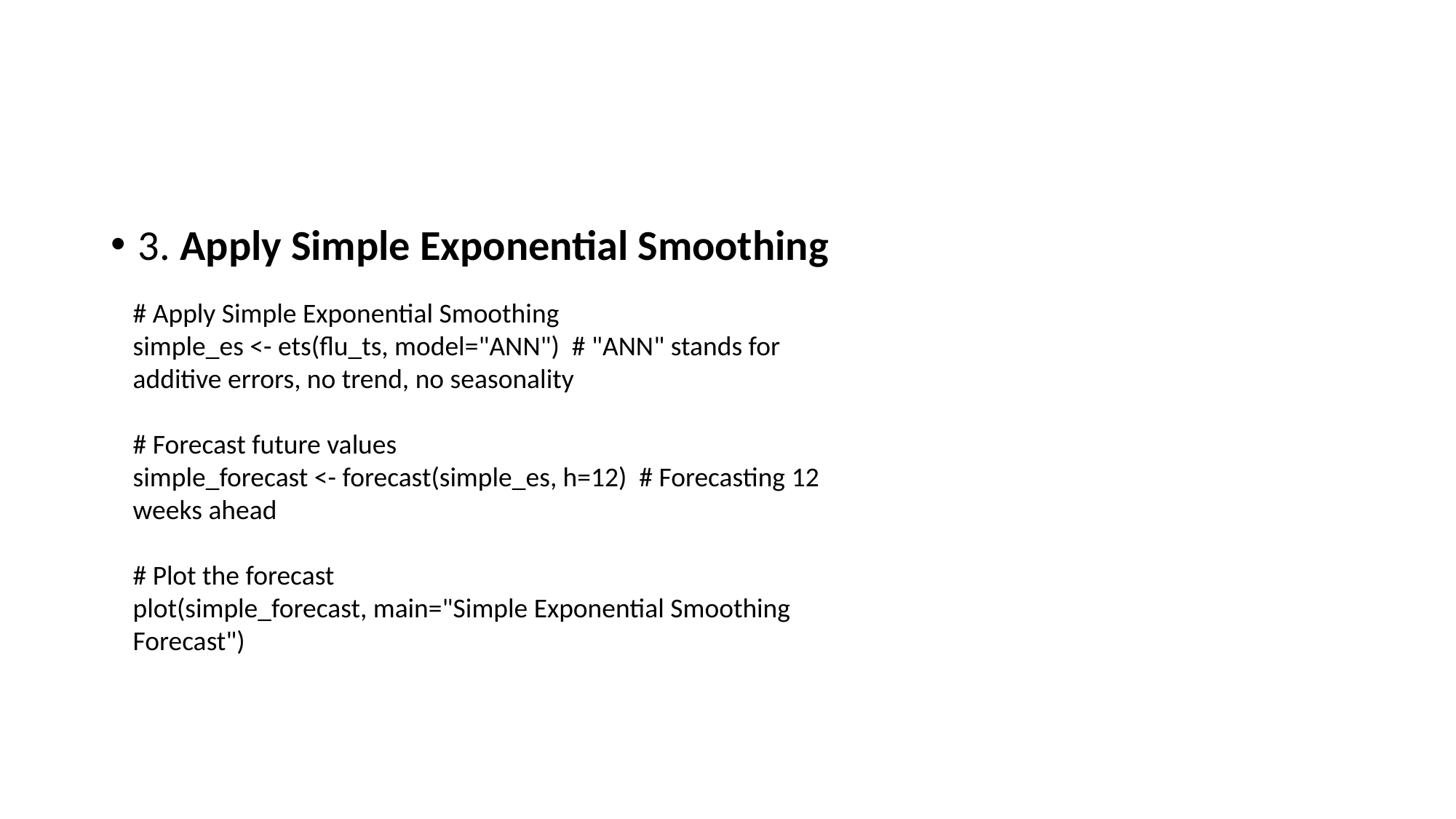

#
3. Apply Simple Exponential Smoothing
# Apply Simple Exponential Smoothing
simple_es <- ets(flu_ts, model="ANN")  # "ANN" stands for additive errors, no trend, no seasonality

# Forecast future values
simple_forecast <- forecast(simple_es, h=12)  # Forecasting 12 weeks ahead

# Plot the forecast
plot(simple_forecast, main="Simple Exponential Smoothing Forecast")